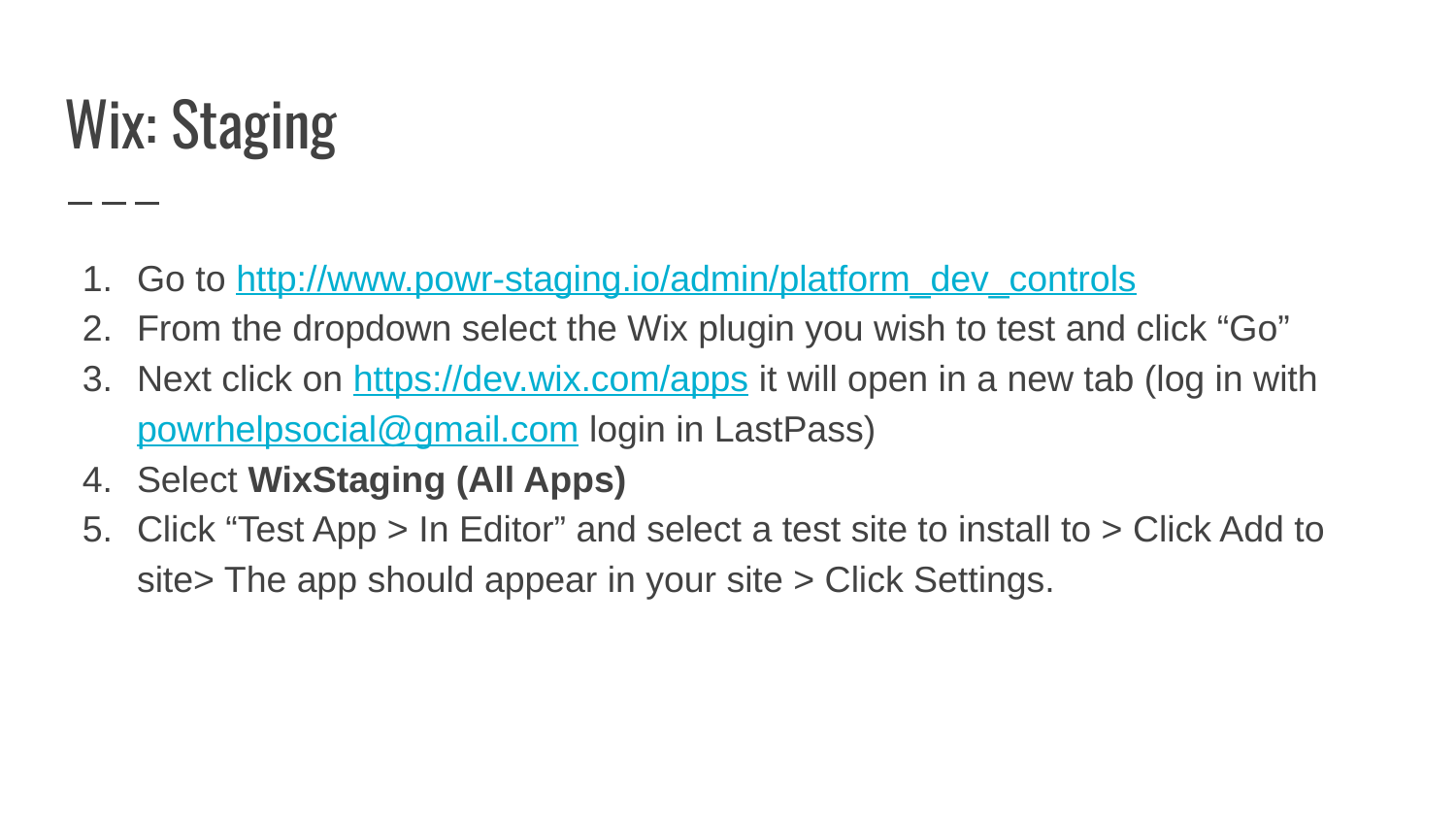

# Wix: Staging
Go to http://www.powr-staging.io/admin/platform_dev_controls
From the dropdown select the Wix plugin you wish to test and click “Go”
Next click on https://dev.wix.com/apps it will open in a new tab (log in with powrhelpsocial@gmail.com login in LastPass)
Select WixStaging (All Apps)
Click “Test App > In Editor” and select a test site to install to > Click Add to site> The app should appear in your site > Click Settings.